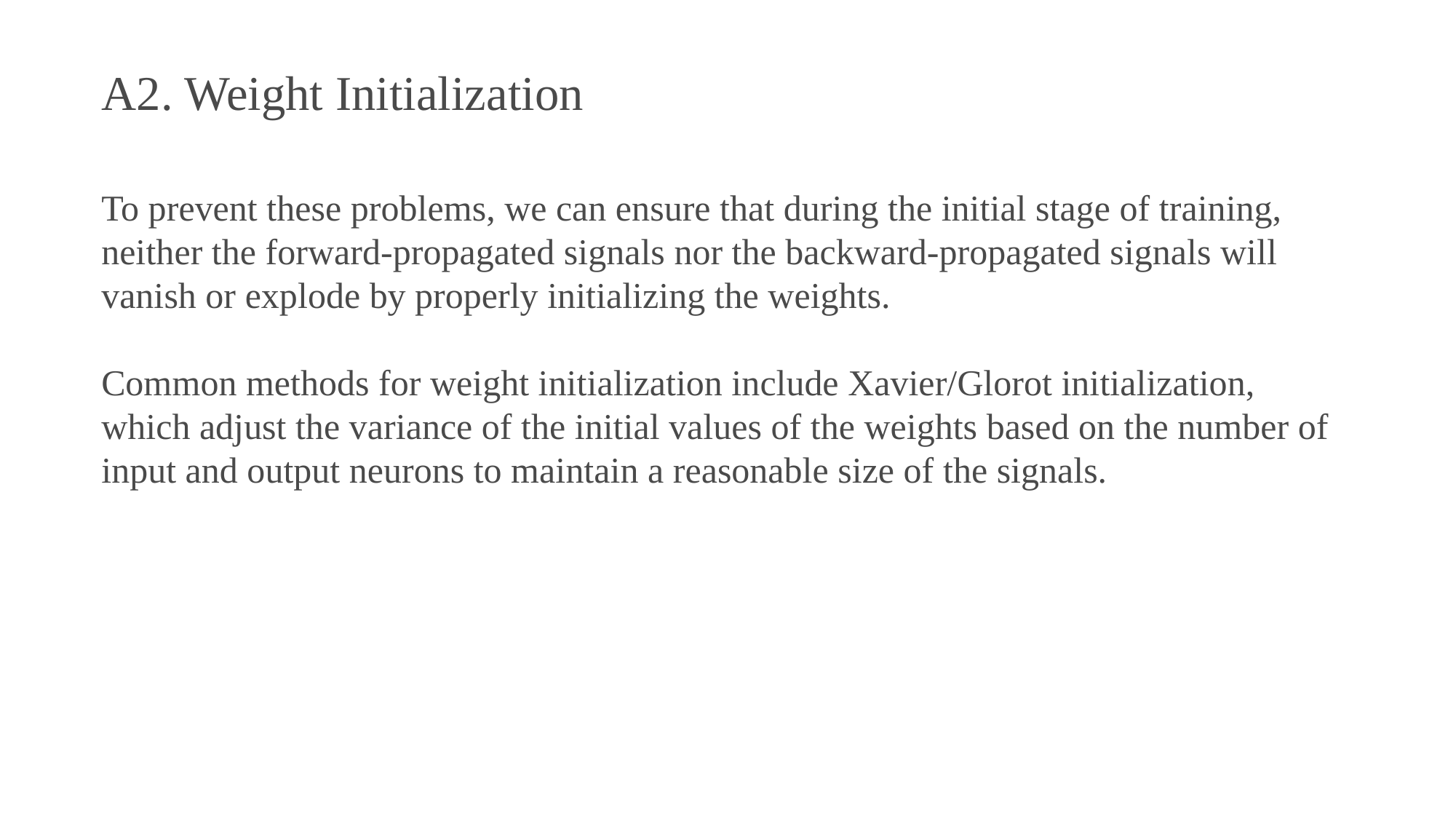

A2. Weight Initialization
To prevent these problems, we can ensure that during the initial stage of training, neither the forward-propagated signals nor the backward-propagated signals will vanish or explode by properly initializing the weights.

Common methods for weight initialization include Xavier/Glorot initialization, which adjust the variance of the initial values of the weights based on the number of input and output neurons to maintain a reasonable size of the signals.